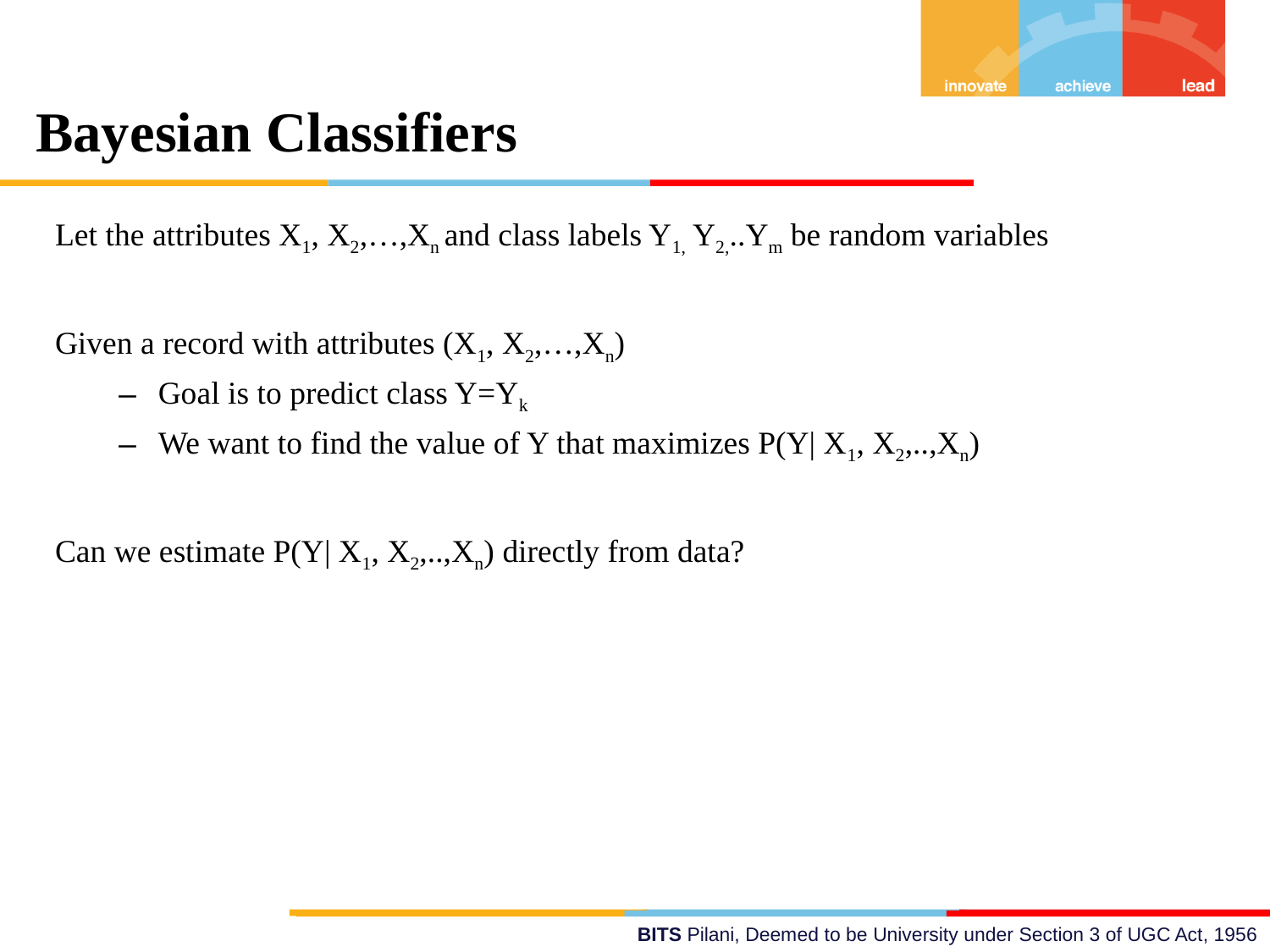

Bayesian Classifiers
Let the attributes X1, X2,…,Xn and class labels Y1, Y2,..Ym be random variables

Given a record with attributes (X1, X2,…,Xn)
Goal is to predict class Y=Yk
We want to find the value of Y that maximizes P(Y| X1, X2,..,Xn)

Can we estimate P(Y| X1, X2,..,Xn) directly from data?